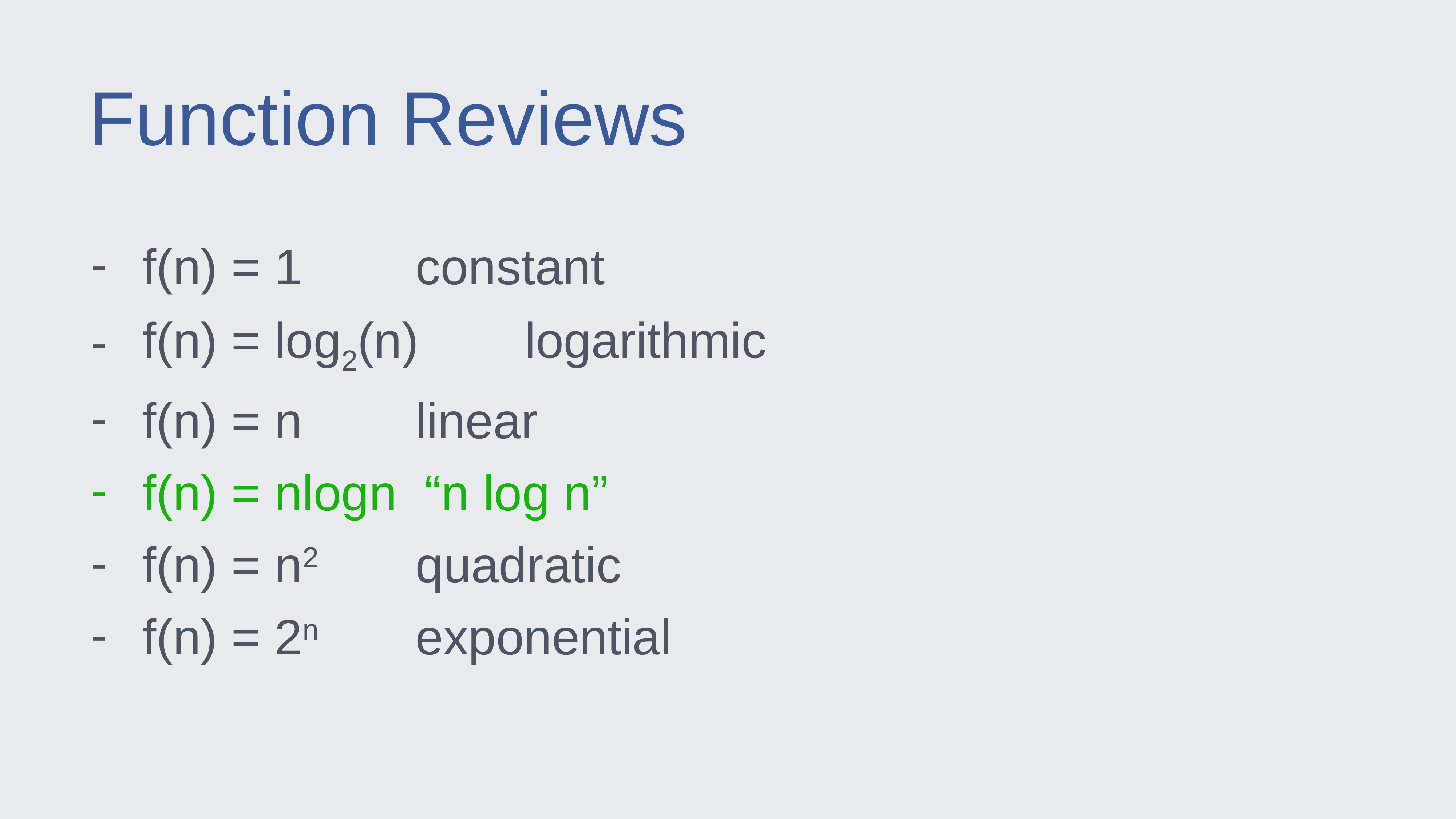

Function Reviews

f(n) = 1			constant
f(n) = log2(n)		logarithmic
f(n) = n			linear
f(n) = nlogn  “n log n”
f(n) = n2		quadratic
f(n) = 2n		exponential